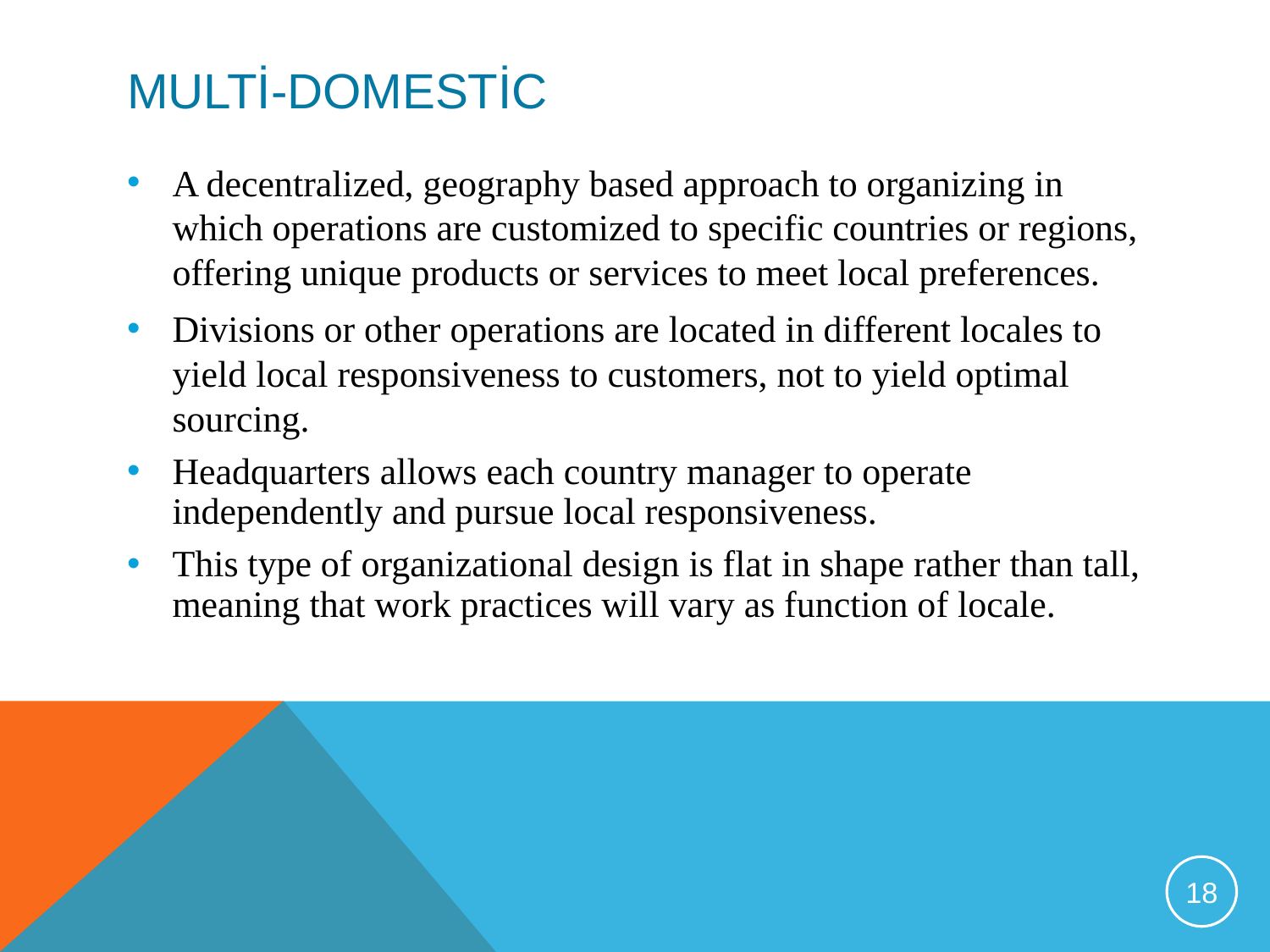

# Multi-domestic
A decentralized, geography based approach to organizing in which operations are customized to specific countries or regions, offering unique products or services to meet local preferences.
Divisions or other operations are located in different locales to yield local responsiveness to customers, not to yield optimal sourcing.
Headquarters allows each country manager to operate independently and pursue local responsiveness.
This type of organizational design is flat in shape rather than tall, meaning that work practices will vary as function of locale.

18